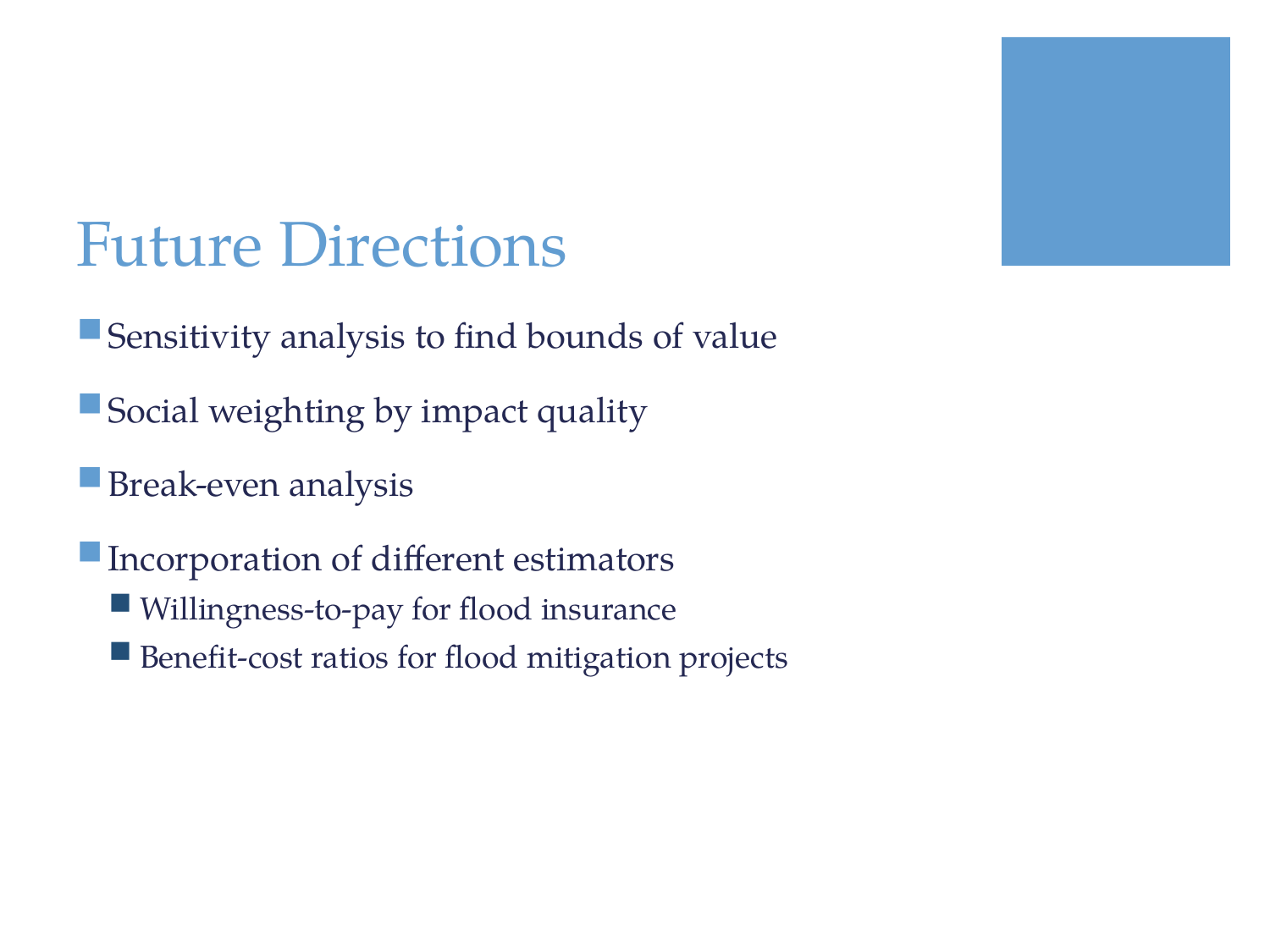

# Future Directions
Sensitivity analysis to find bounds of value
Social weighting by impact quality
Break-even analysis
Incorporation of different estimators
Willingness-to-pay for flood insurance
Benefit-cost ratios for flood mitigation projects